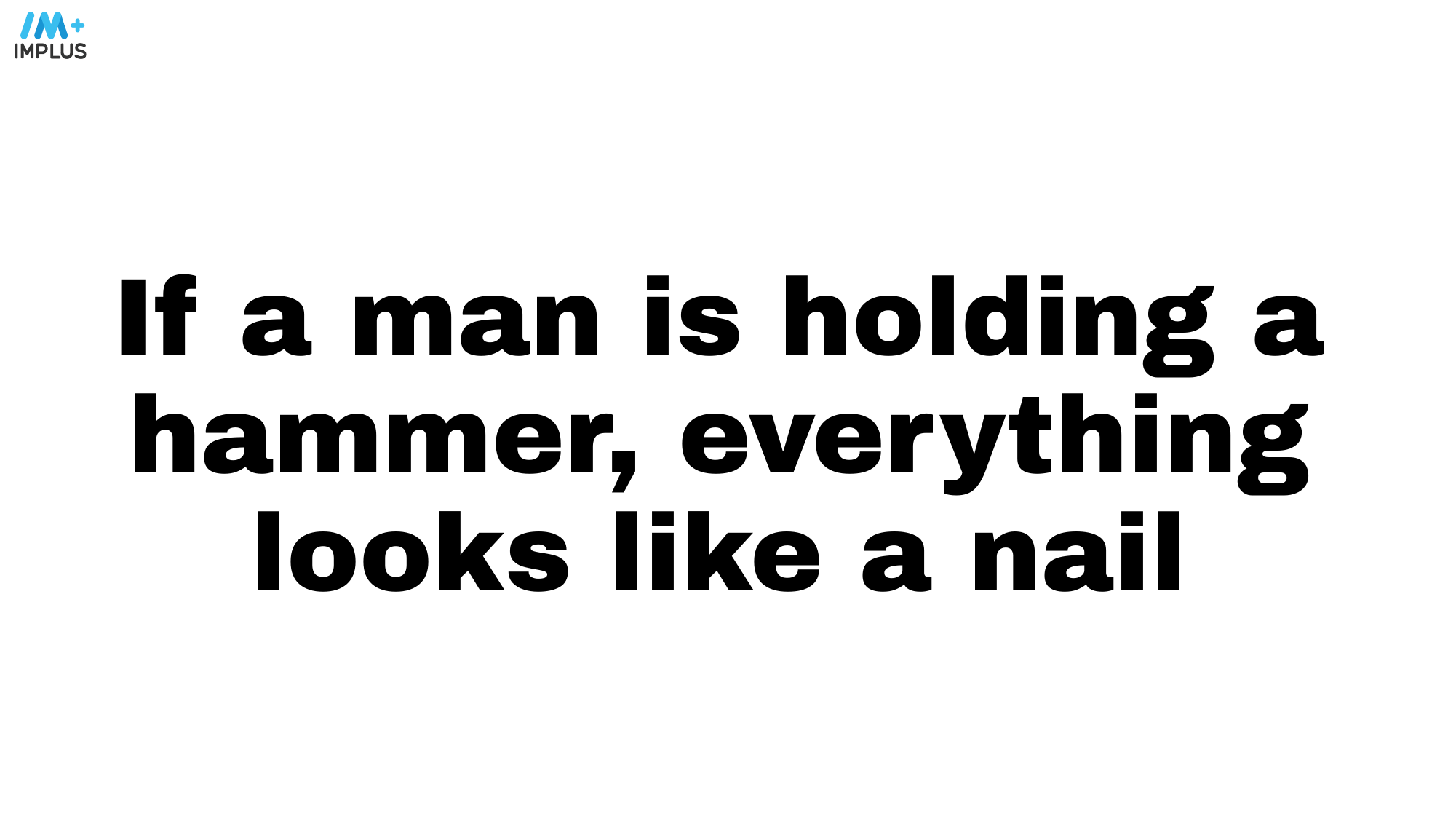

# If a man is holding a hammer, everything looks like a nail